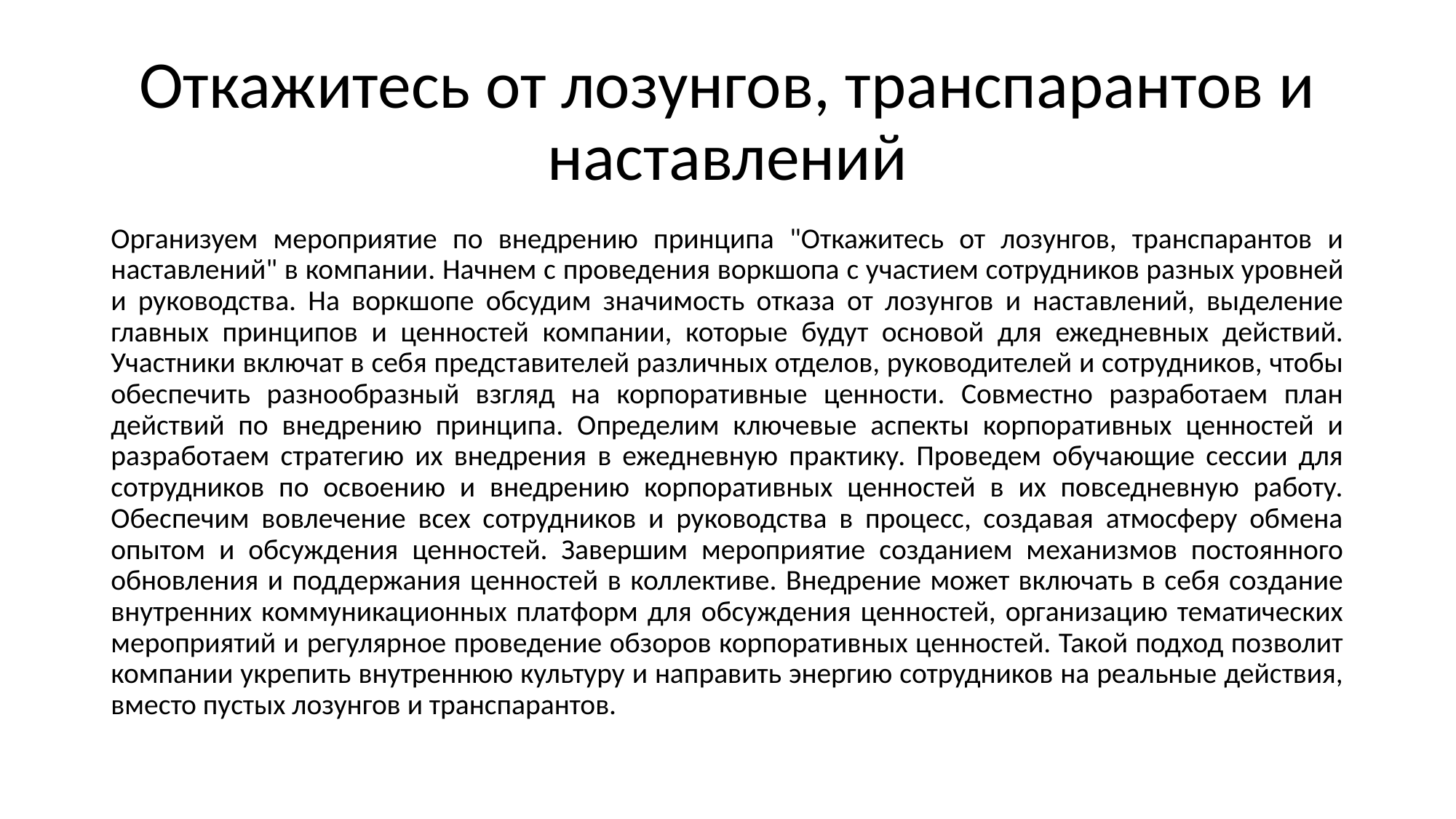

# Откажитесь от лозунгов, транспарантов и наставлений
Организуем мероприятие по внедрению принципа "Откажитесь от лозунгов, транспарантов и наставлений" в компании. Начнем с проведения воркшопа с участием сотрудников разных уровней и руководства. На воркшопе обсудим значимость отказа от лозунгов и наставлений, выделение главных принципов и ценностей компании, которые будут основой для ежедневных действий. Участники включат в себя представителей различных отделов, руководителей и сотрудников, чтобы обеспечить разнообразный взгляд на корпоративные ценности. Совместно разработаем план действий по внедрению принципа. Определим ключевые аспекты корпоративных ценностей и разработаем стратегию их внедрения в ежедневную практику. Проведем обучающие сессии для сотрудников по освоению и внедрению корпоративных ценностей в их повседневную работу. Обеспечим вовлечение всех сотрудников и руководства в процесс, создавая атмосферу обмена опытом и обсуждения ценностей. Завершим мероприятие созданием механизмов постоянного обновления и поддержания ценностей в коллективе. Внедрение может включать в себя создание внутренних коммуникационных платформ для обсуждения ценностей, организацию тематических мероприятий и регулярное проведение обзоров корпоративных ценностей. Такой подход позволит компании укрепить внутреннюю культуру и направить энергию сотрудников на реальные действия, вместо пустых лозунгов и транспарантов.